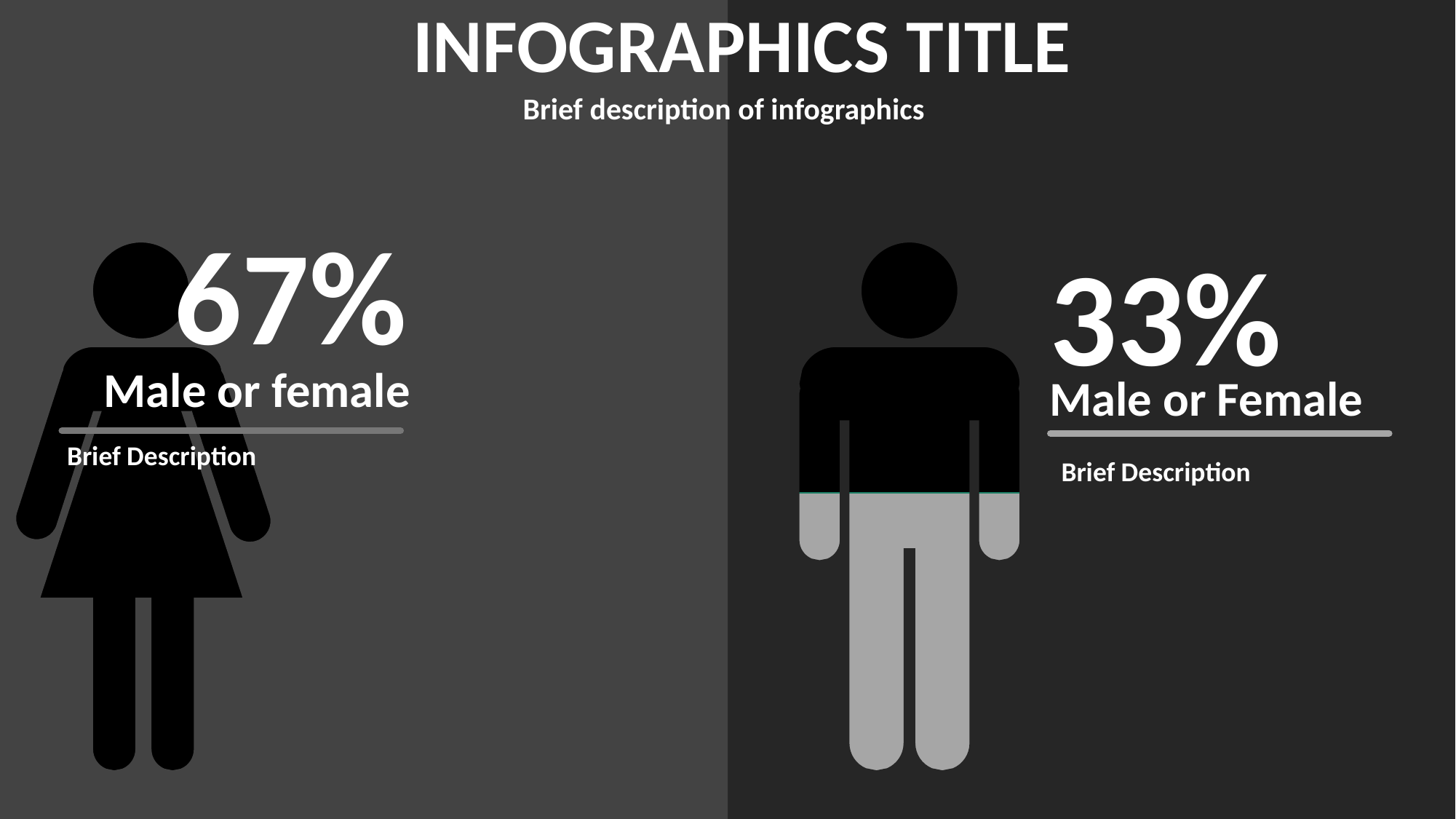

INFOGRAPHICS TITLE
Brief description of infographics
67%
33%
Male or female
Male or Female

Brief Description
Brief Description